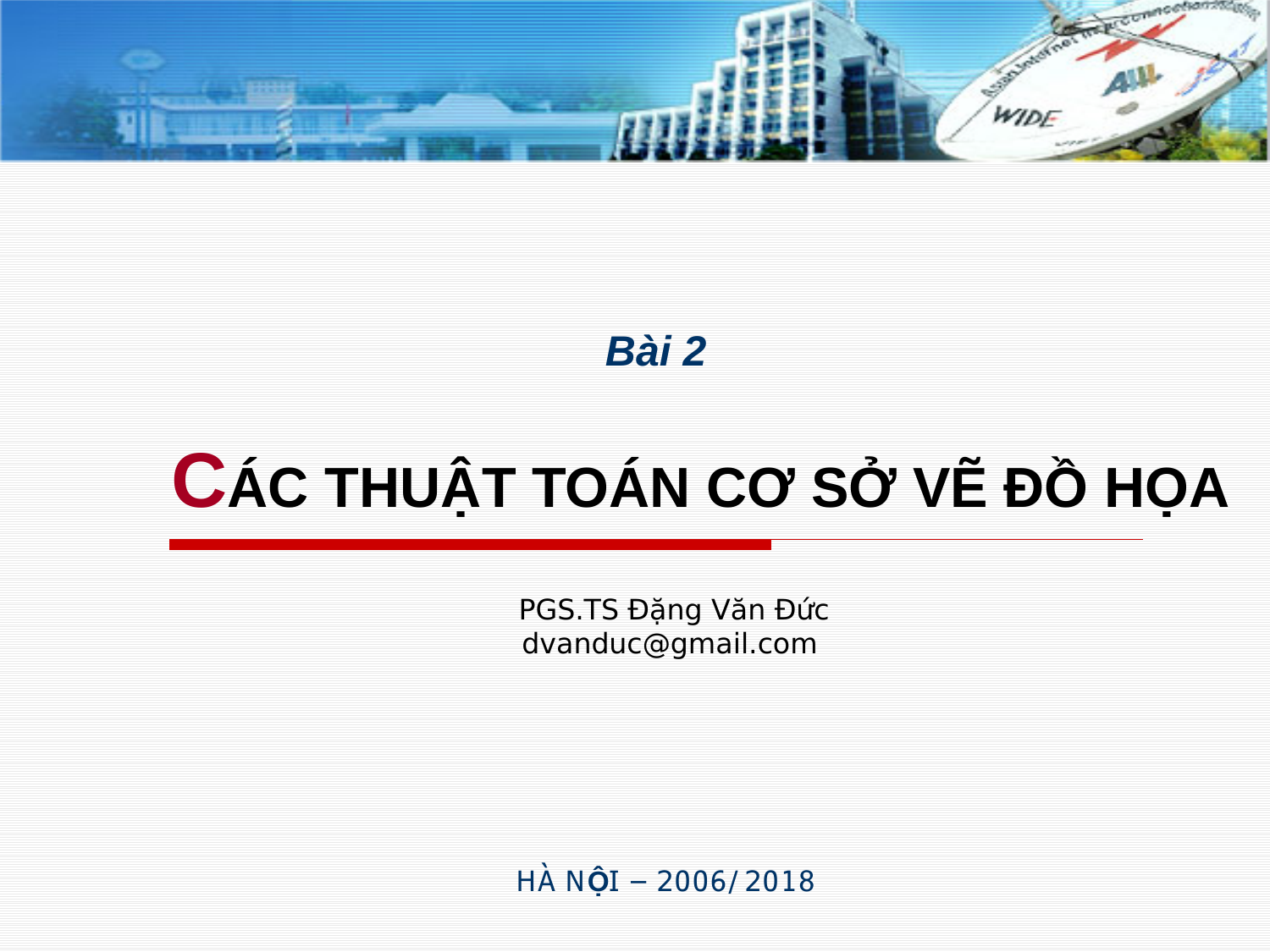

Bài 2
# CÁC THUẬT TOÁN CƠ SỞ VẼ ĐỒ HỌA
PGS.TS Đặng Văn Đức
dvanduc@gmail.com
HÀ NỘI – 2006/2018